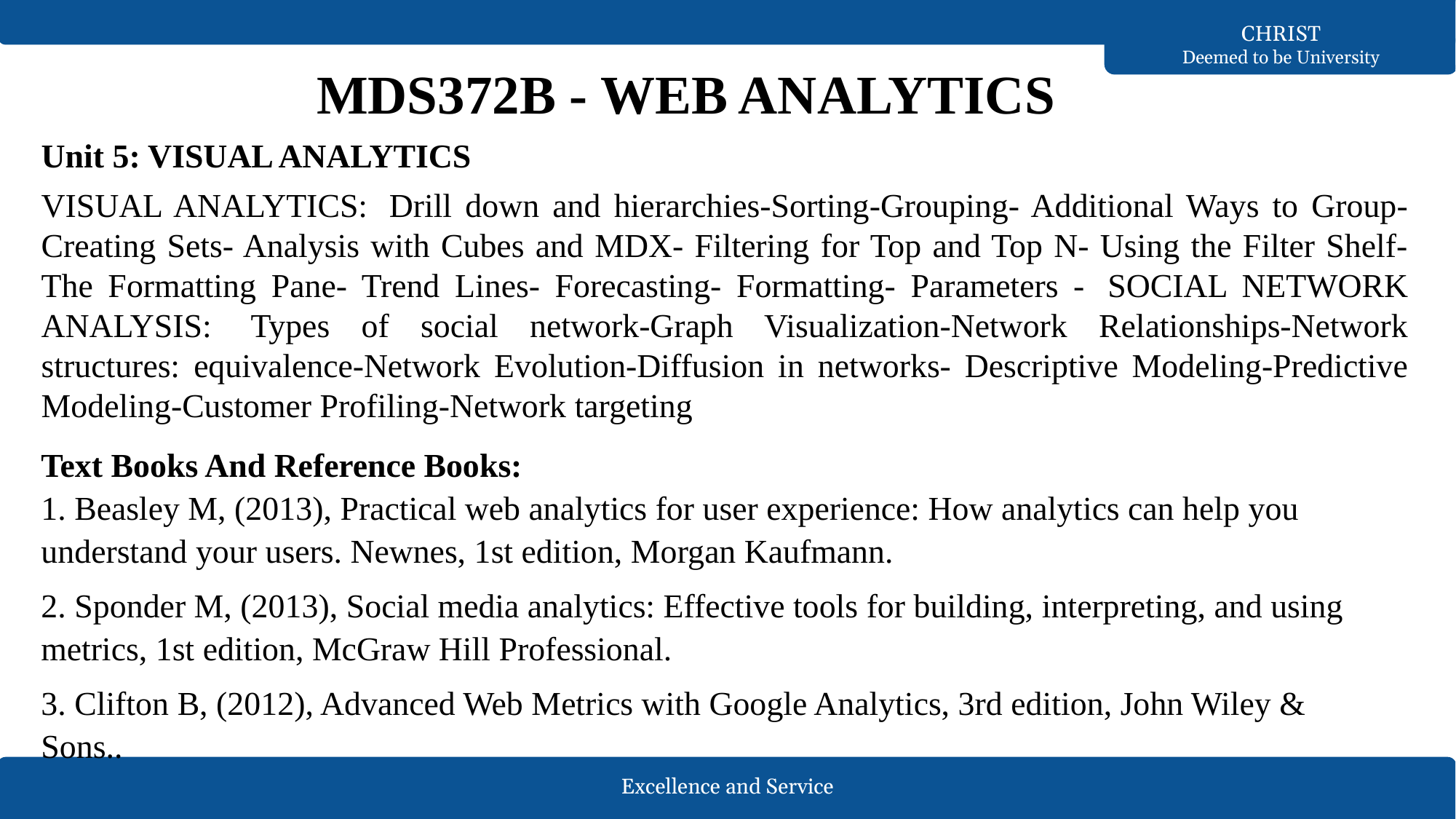

# MDS372B - WEB ANALYTICS
Unit 5: VISUAL ANALYTICS
VISUAL ANALYTICS:  Drill down and hierarchies-Sorting-Grouping- Additional Ways to Group- Creating Sets- Analysis with Cubes and MDX- Filtering for Top and Top N- Using the Filter Shelf- The Formatting Pane- Trend Lines- Forecasting- Formatting- Parameters -  SOCIAL NETWORK ANALYSIS:  Types of social network-Graph Visualization-Network Relationships-Network structures: equivalence-Network Evolution-Diffusion in networks- Descriptive Modeling-Predictive Modeling-Customer Profiling-Network targeting

Text Books And Reference Books:
1. Beasley M, (2013), Practical web analytics for user experience: How analytics can help you understand your users. Newnes, 1st edition, Morgan Kaufmann.
2. Sponder M, (2013), Social media analytics: Effective tools for building, interpreting, and using metrics, 1st edition, McGraw Hill Professional.
3. Clifton B, (2012), Advanced Web Metrics with Google Analytics, 3rd edition, John Wiley & Sons..